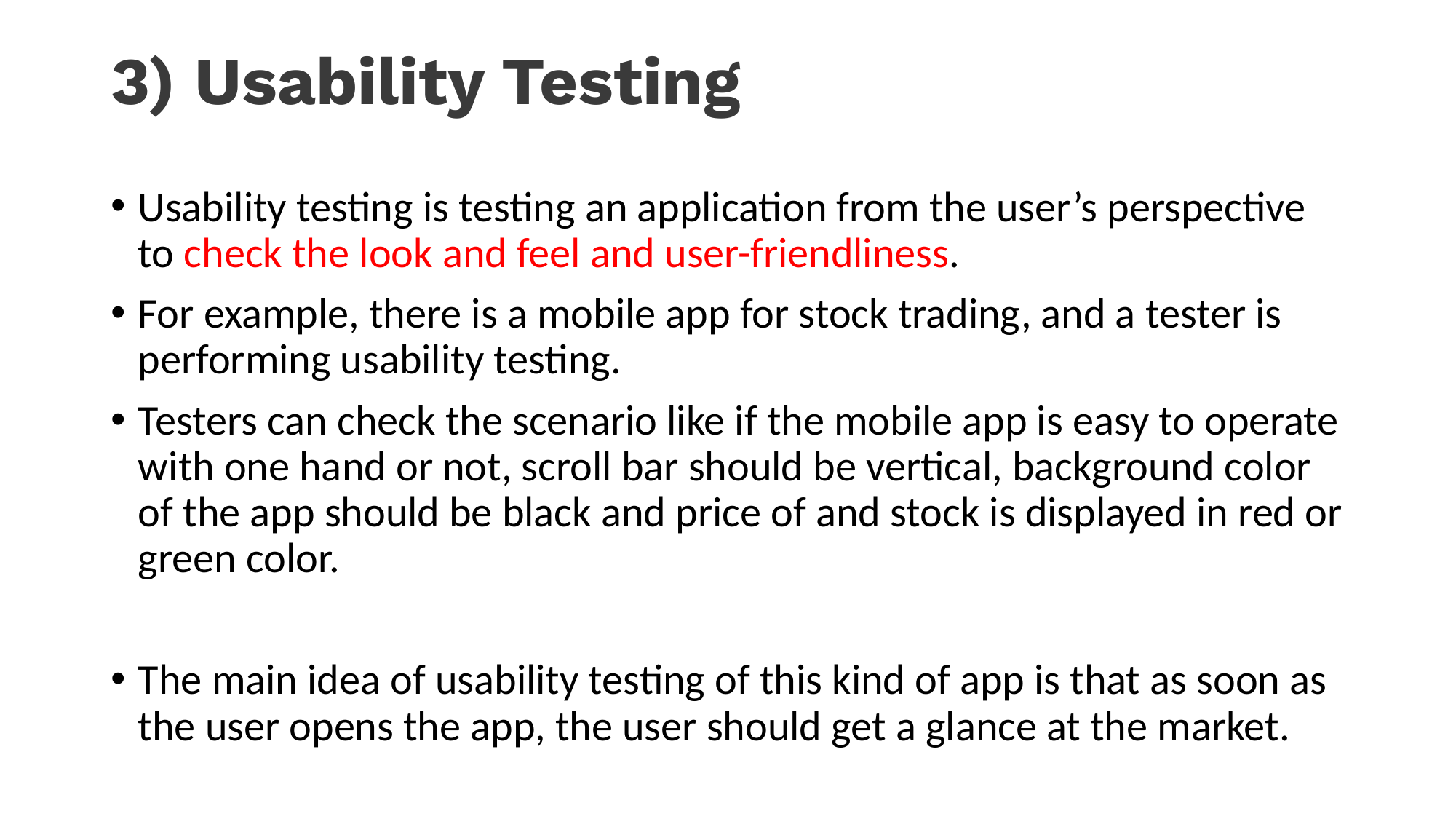

# 3) Usability Testing
Usability testing is testing an application from the user’s perspective to check the look and feel and user-friendliness.
For example, there is a mobile app for stock trading, and a tester is performing usability testing.
Testers can check the scenario like if the mobile app is easy to operate with one hand or not, scroll bar should be vertical, background color of the app should be black and price of and stock is displayed in red or green color.

The main idea of usability testing of this kind of app is that as soon as the user opens the app, the user should get a glance at the market.